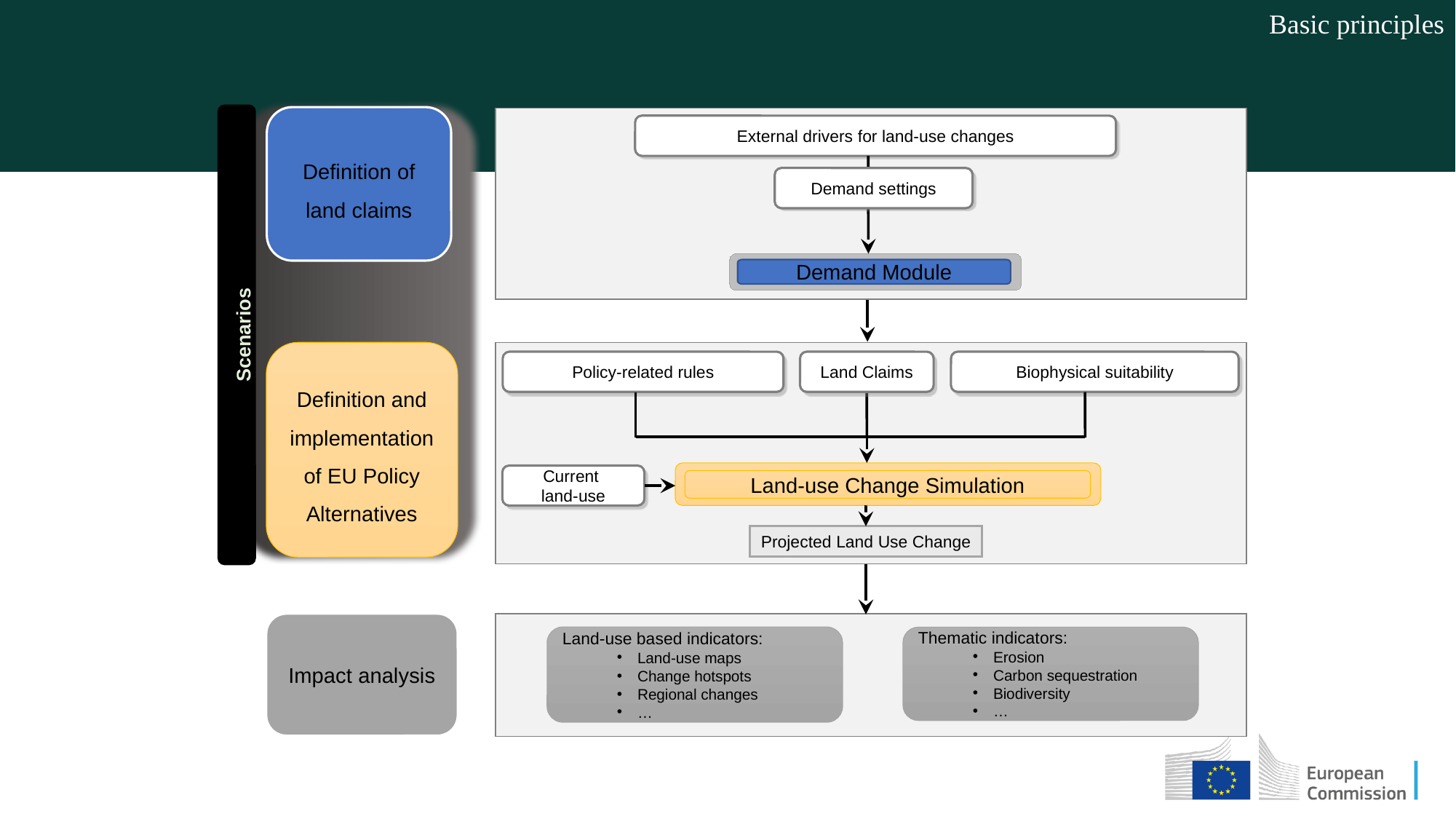

Basic principles
Definition of land claims

External drivers for land-use changes
Demand settings

Demand Module
Scenarios
Definition and implementation of EU Policy Alternatives

Policy-related rules
Land Claims
Biophysical suitability

Current
land-use
Land-use Change Simulation
Projected Land Use Change
Impact analysis

Land-use based indicators:
Land-use maps
Change hotspots
Regional changes
…
Thematic indicators:
Erosion
Carbon sequestration
Biodiversity
…